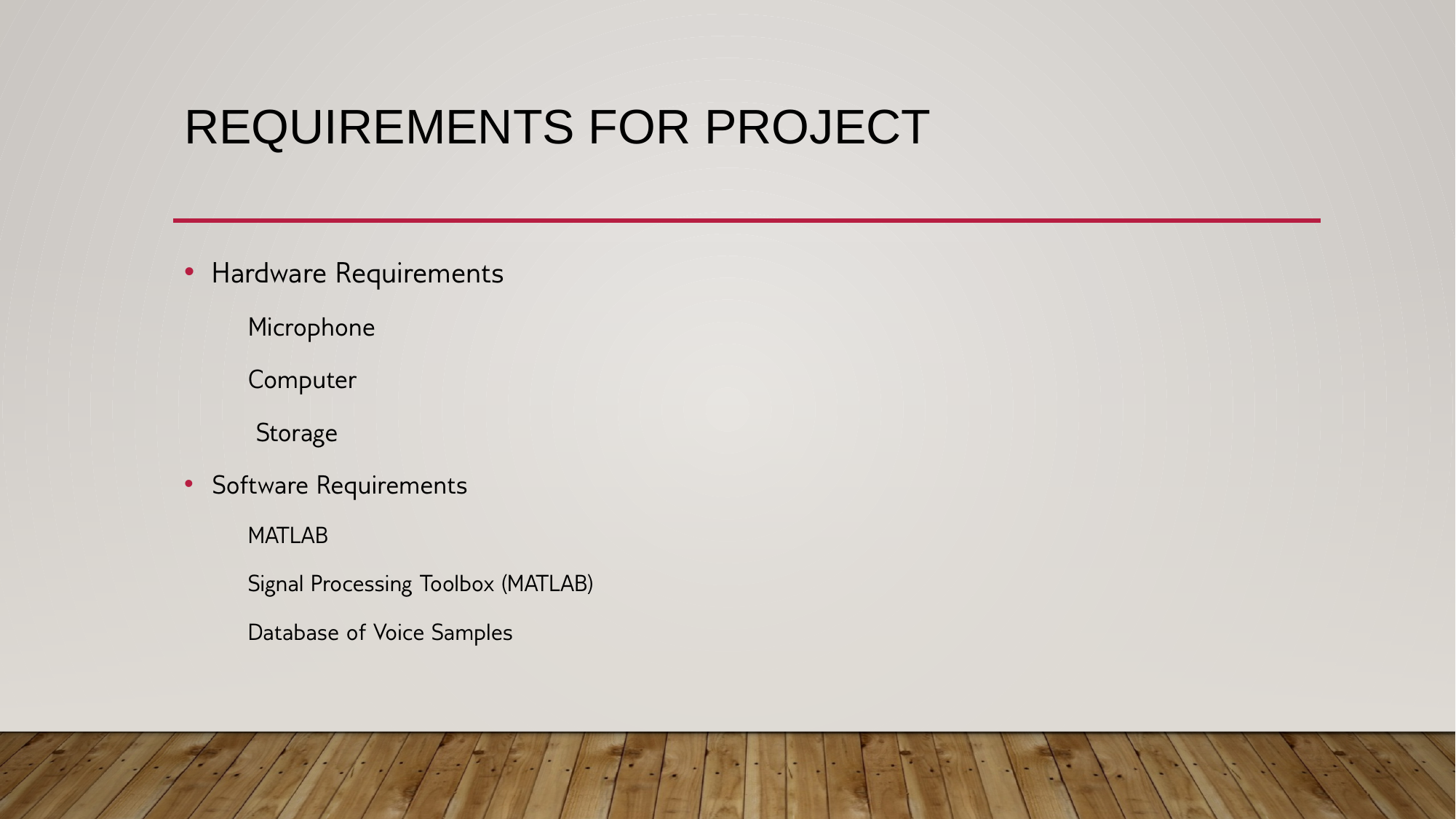

# Requirements for project
Hardware Requirements
        Microphone
        Computer
         Storage
Software Requirements
         MATLAB
         Signal Processing Toolbox (MATLAB)
         Database of Voice Samples